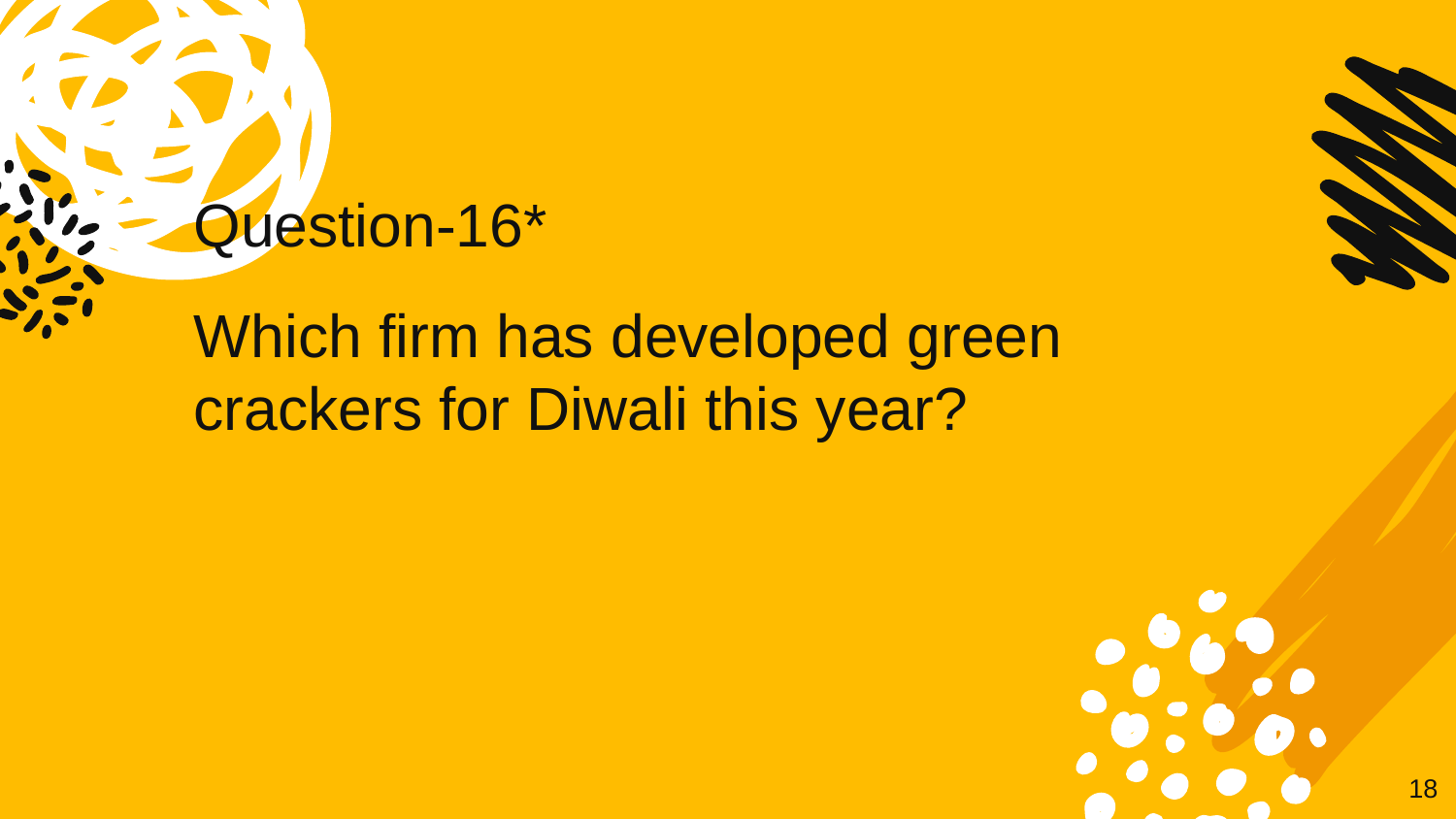

# Question-16*
Which firm has developed green crackers for Diwali this year?
18